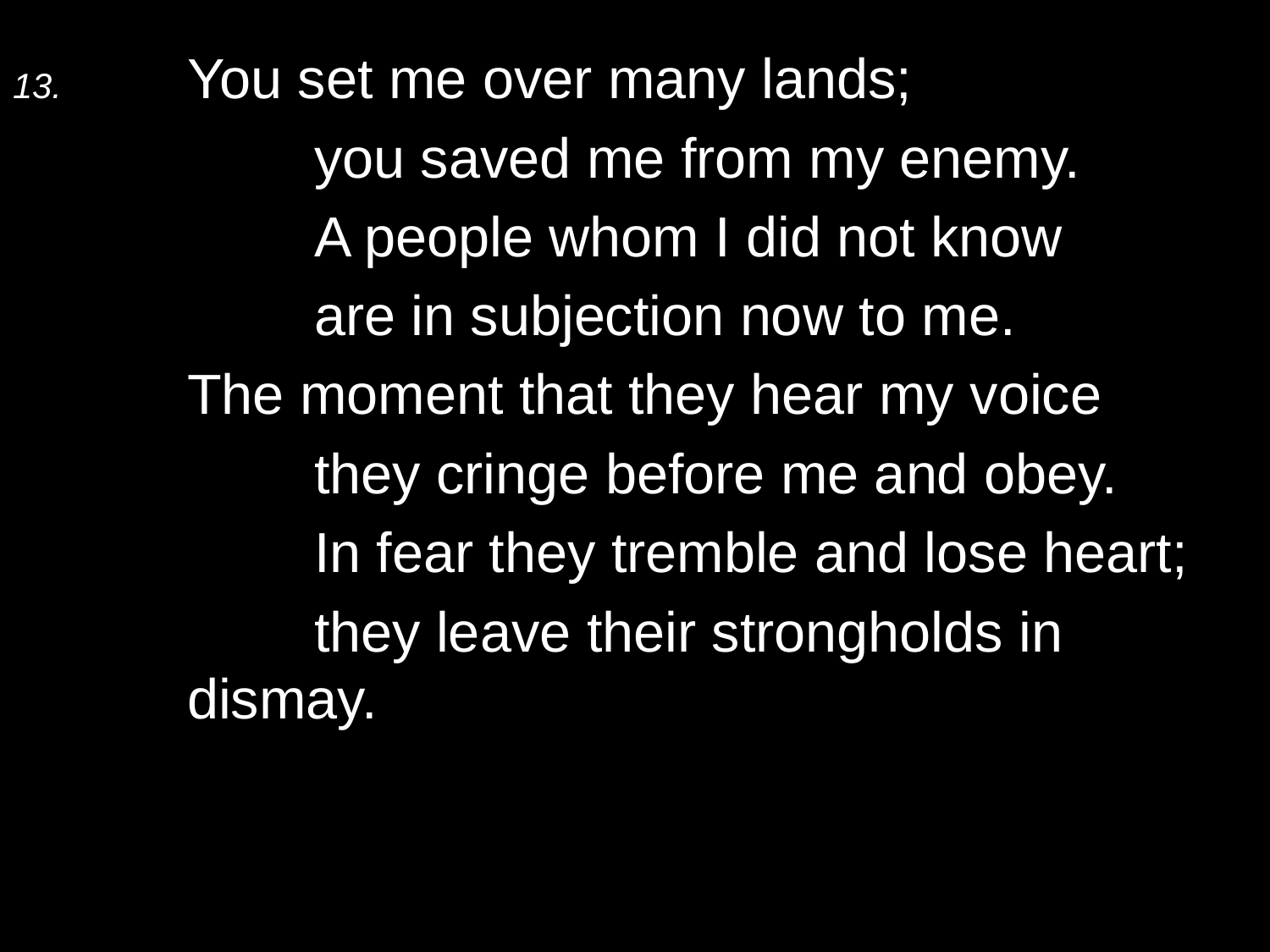

13.	You set me over many lands;
		you saved me from my enemy.
		A people whom I did not know
		are in subjection now to me.
	The moment that they hear my voice
		they cringe before me and obey.
		In fear they tremble and lose heart;
		they leave their strongholds in dismay.